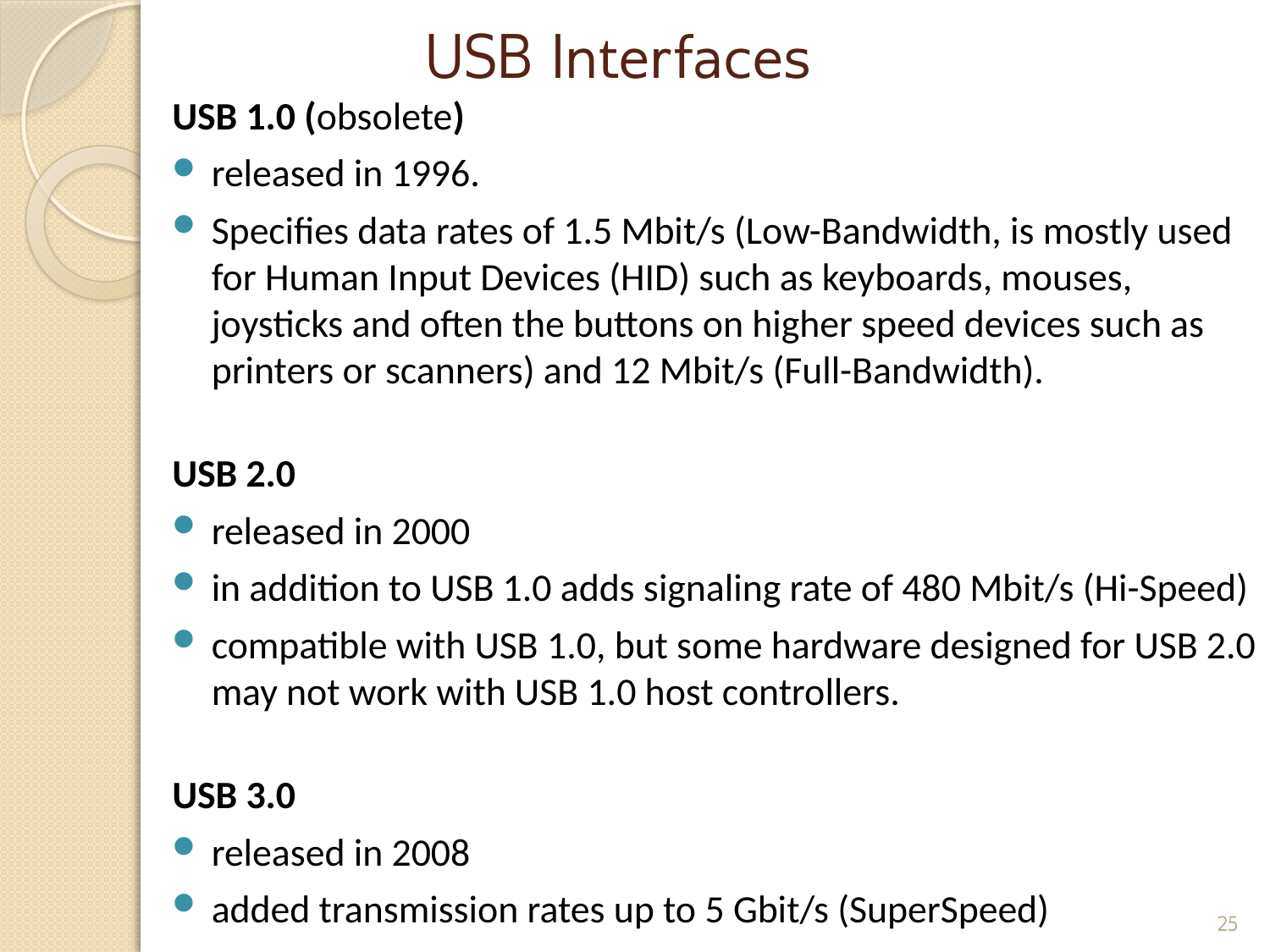

# USB Interfaces
USB 1.0 (obsolete)
released in 1996.
Specifies data rates of 1.5 Mbit/s (Low-Bandwidth, is mostly used for Human Input Devices (HID) such as keyboards, mouses, joysticks and often the buttons on higher speed devices such as printers or scanners) and 12 Mbit/s (Full-Bandwidth).
USB 2.0
released in 2000
in addition to USB 1.0 adds signaling rate of 480 Mbit/s (Hi-Speed)
compatible with USB 1.0, but some hardware designed for USB 2.0 may not work with USB 1.0 host controllers.
USB 3.0
released in 2008
added transmission rates up to 5 Gbit/s (SuperSpeed)

25